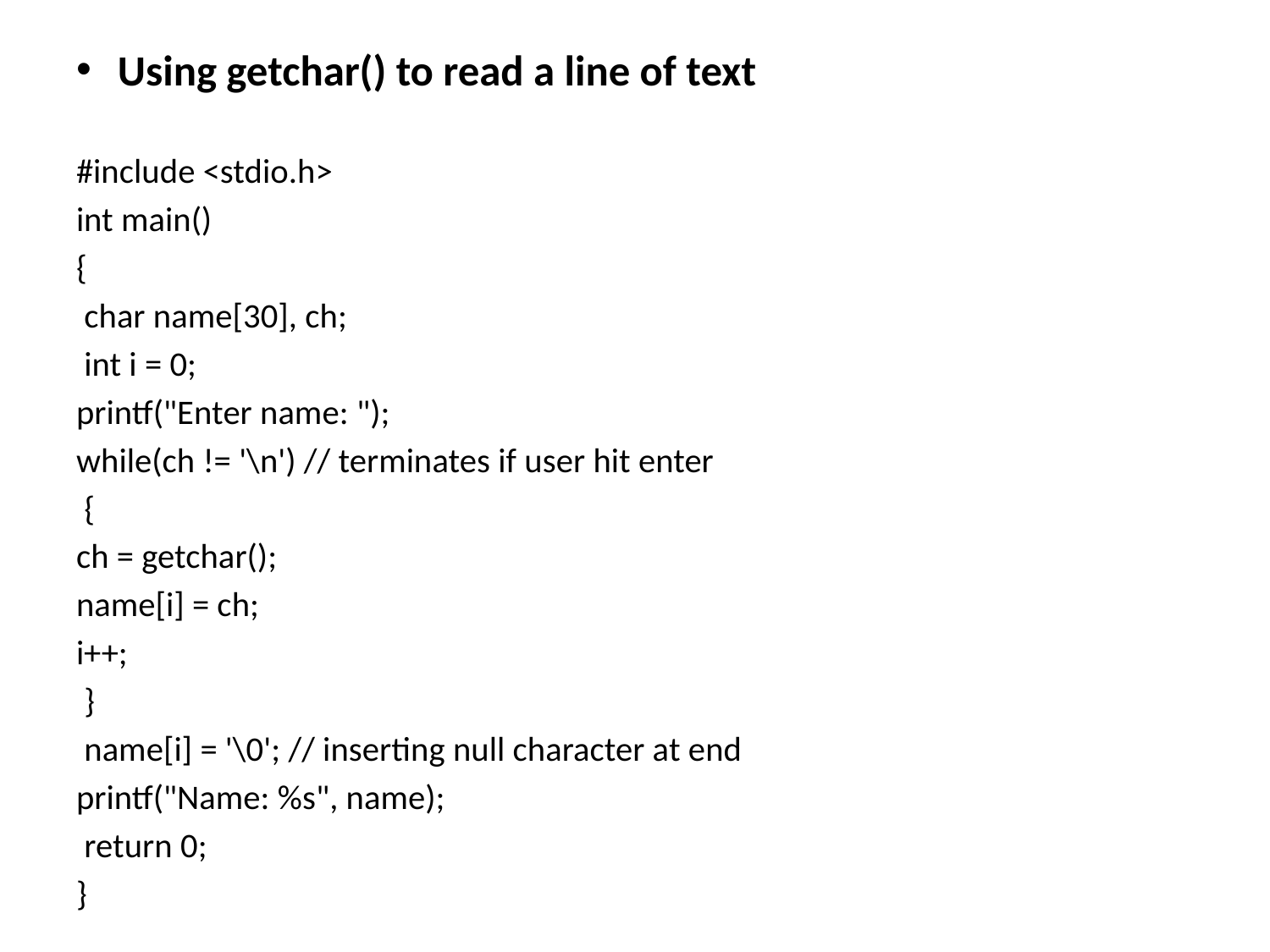

Using getchar() to read a line of text

#include <stdio.h>
int main()
{
 char name[30], ch;
 int i = 0;
printf("Enter name: ");
while(ch != '\n') // terminates if user hit enter
 {
ch = getchar();
name[i] = ch;
i++;
 }
 name[i] = '\0'; // inserting null character at end
printf("Name: %s", name);
 return 0;
}